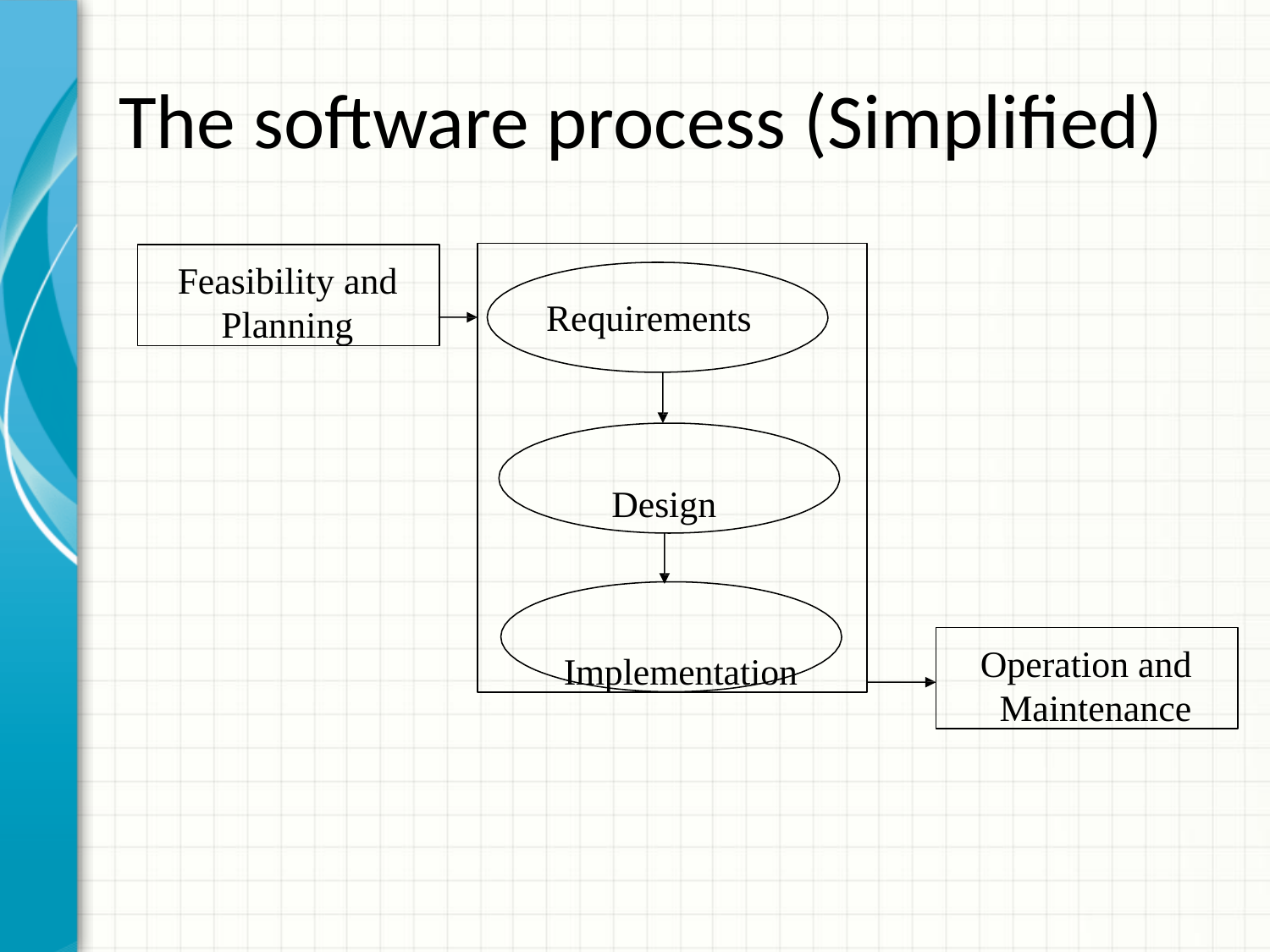

# The software process (Simplified)

Requirements
Design  Implementation
Feasibility and
Planning

Operation and  Maintenance